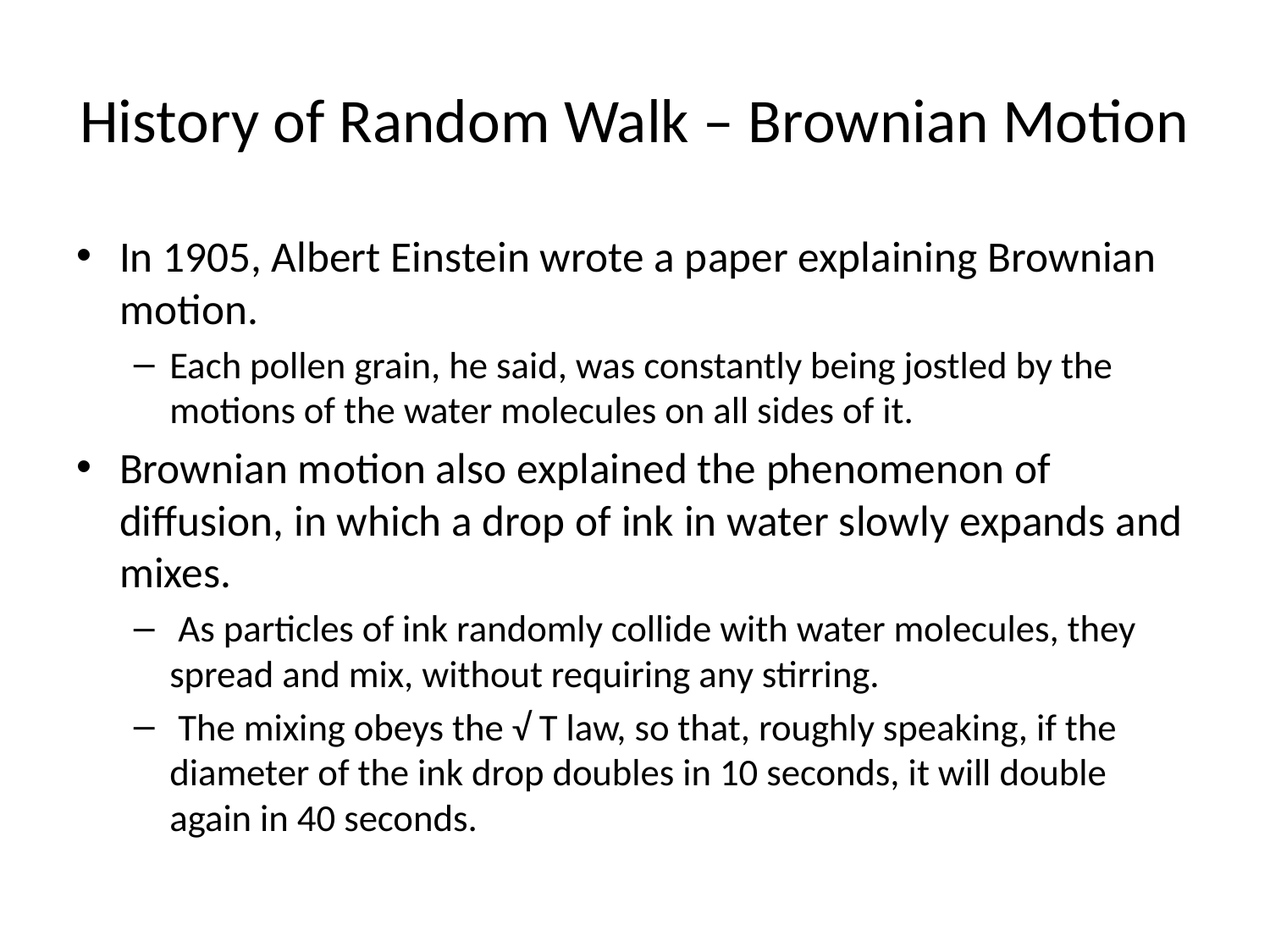

# History of Random Walk – Brownian Motion
In 1905, Albert Einstein wrote a paper explaining Brownian motion.
Each pollen grain, he said, was constantly being jostled by the motions of the water molecules on all sides of it.
Brownian motion also explained the phenomenon of diffusion, in which a drop of ink in water slowly expands and mixes.
 As particles of ink randomly collide with water molecules, they spread and mix, without requiring any stirring.
 The mixing obeys the √ T law, so that, roughly speaking, if the diameter of the ink drop doubles in 10 seconds, it will double again in 40 seconds.